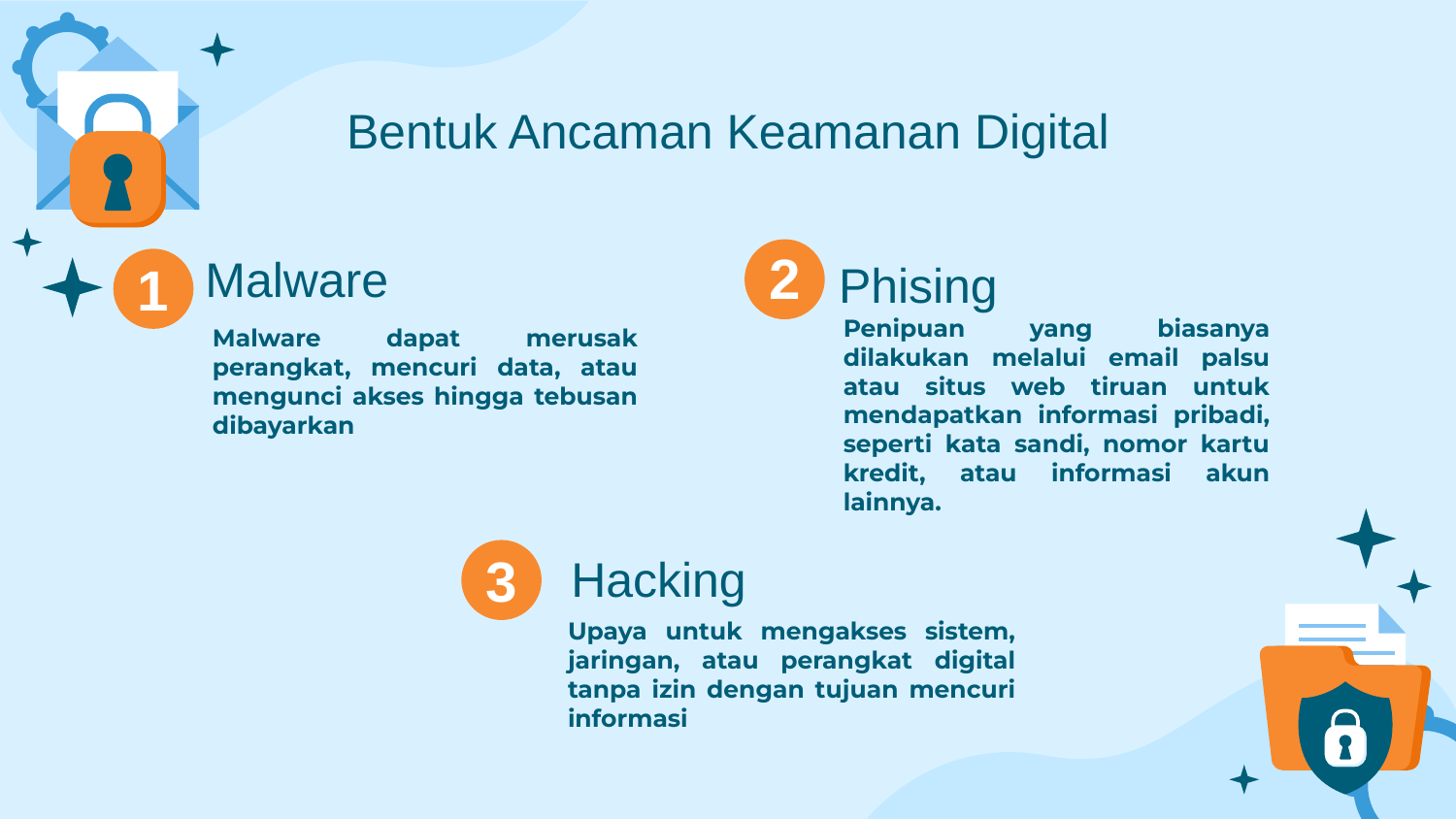

Bentuk Ancaman Keamanan Digital
# Malware
2

Phising
1

Penipuan yang biasanya dilakukan melalui email palsu atau situs web tiruan untuk mendapatkan informasi pribadi, seperti kata sandi, nomor kartu kredit, atau informasi akun lainnya.
Malware dapat merusak perangkat, mencuri data, atau mengunci akses hingga tebusan dibayarkan

Hacking
3

Upaya untuk mengakses sistem, jaringan, atau perangkat digital tanpa izin dengan tujuan mencuri informasi